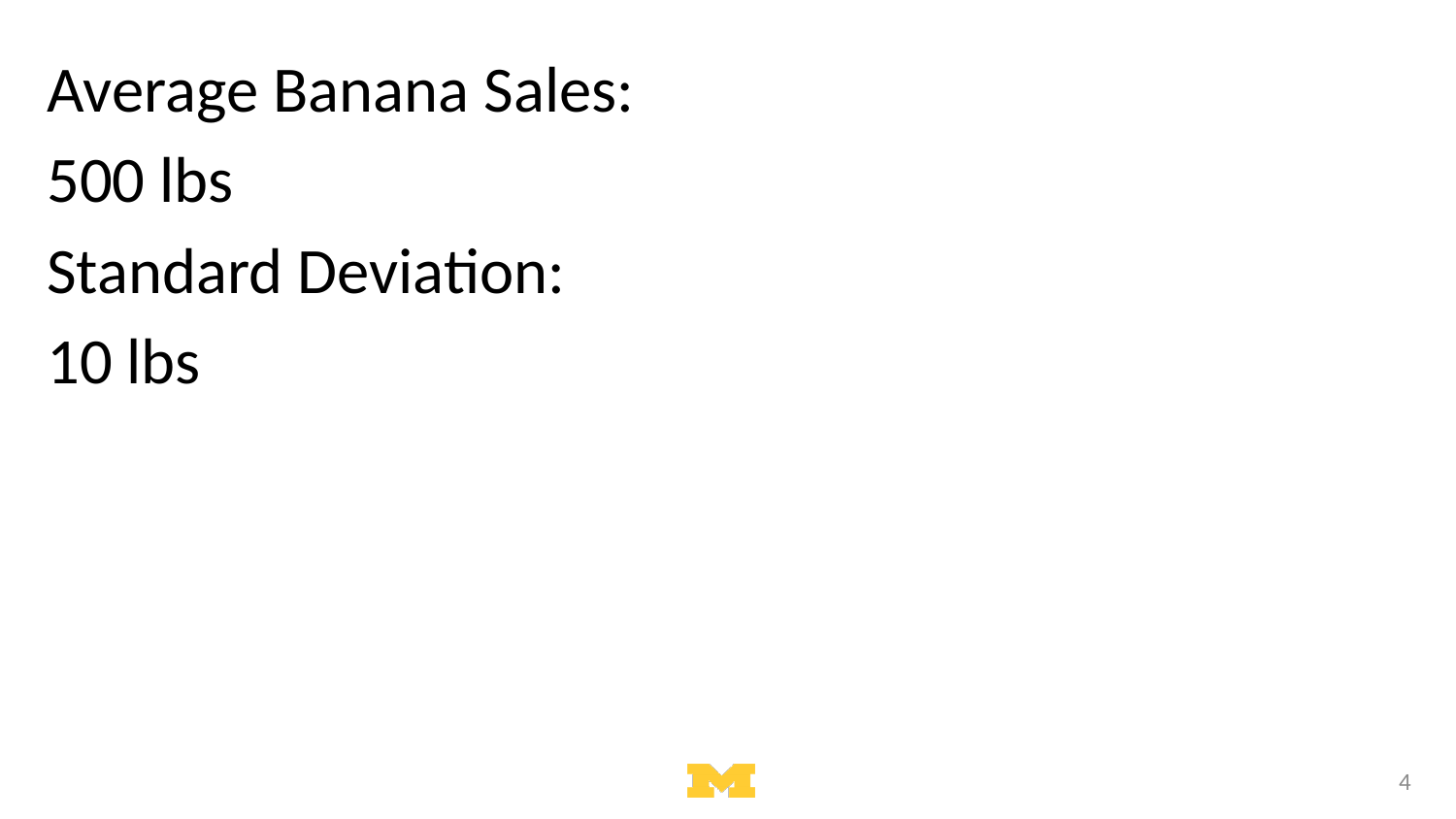

Average Banana Sales:
500 lbs
Standard Deviation:
10 lbs

4